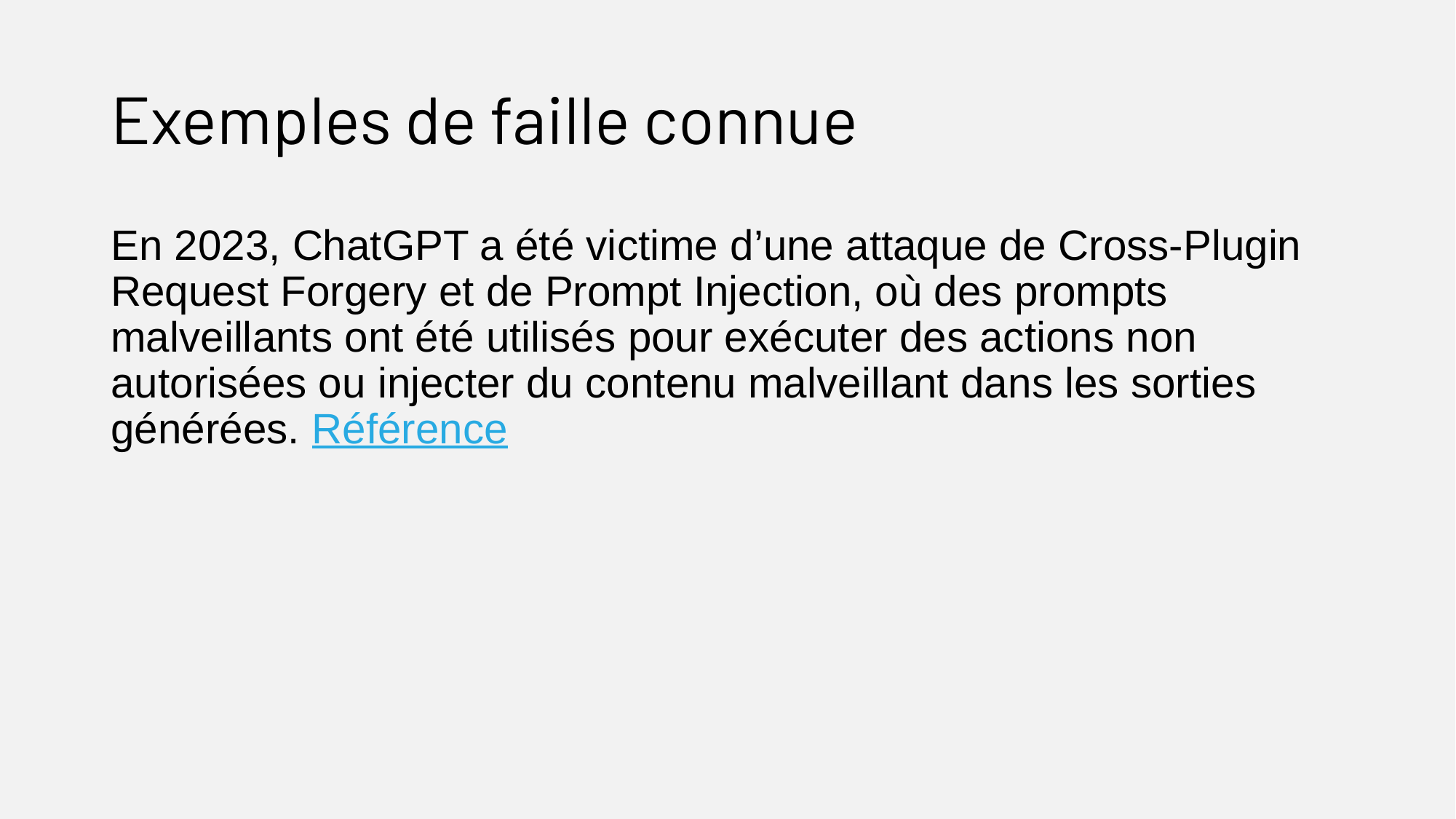

# Exemples de faille connue
En 2023, ChatGPT a été victime d’une attaque de Cross-Plugin Request Forgery et de Prompt Injection, où des prompts malveillants ont été utilisés pour exécuter des actions non autorisées ou injecter du contenu malveillant dans les sorties générées. Référence